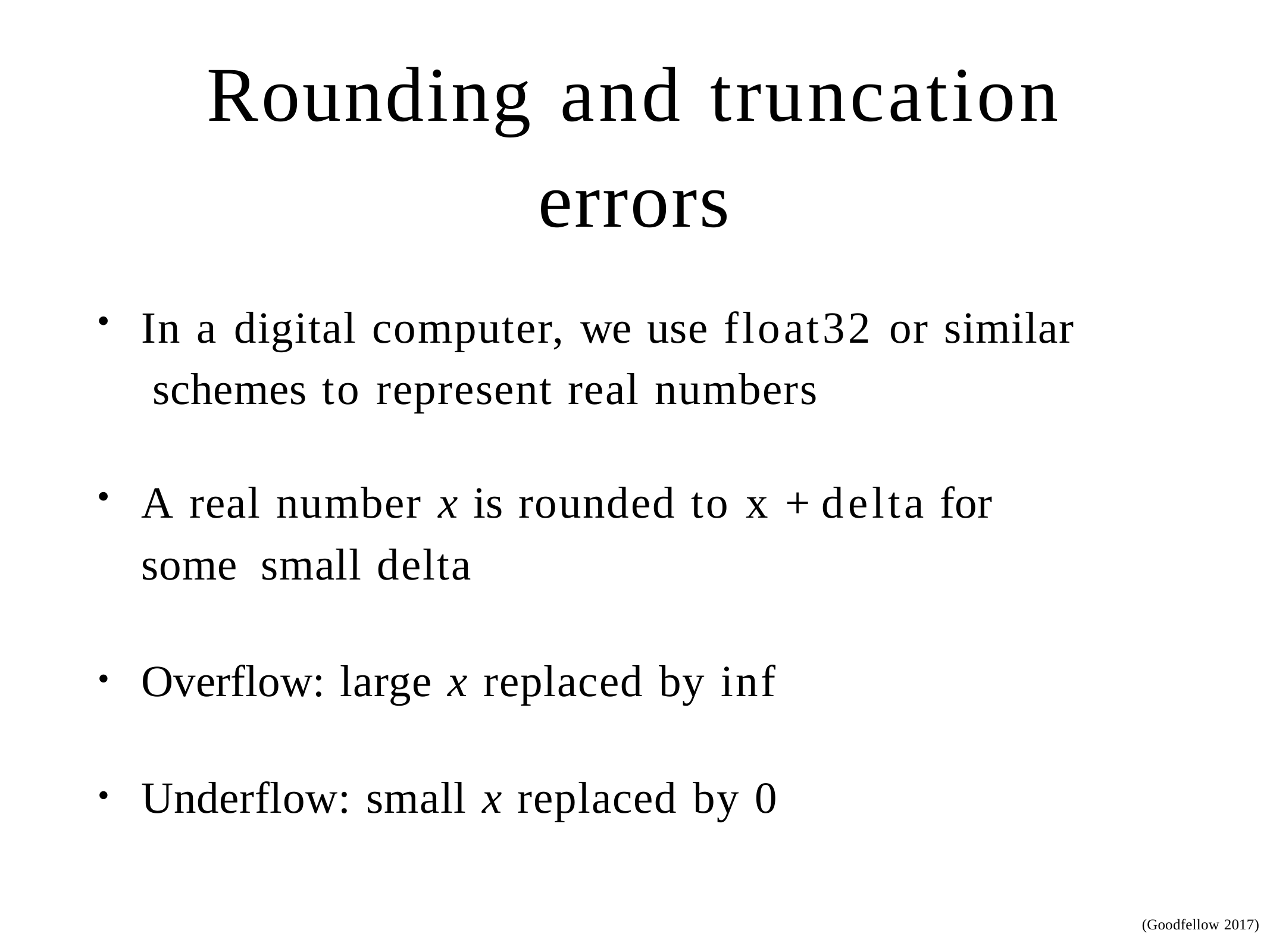

# Rounding and truncation  errors
In a digital computer, we use float32 or similar  schemes to represent real numbers
A real number x is rounded to x + delta for some  small delta

Overflow: large x replaced by inf

Underflow: small x replaced by 0
(Goodfellow 2017)